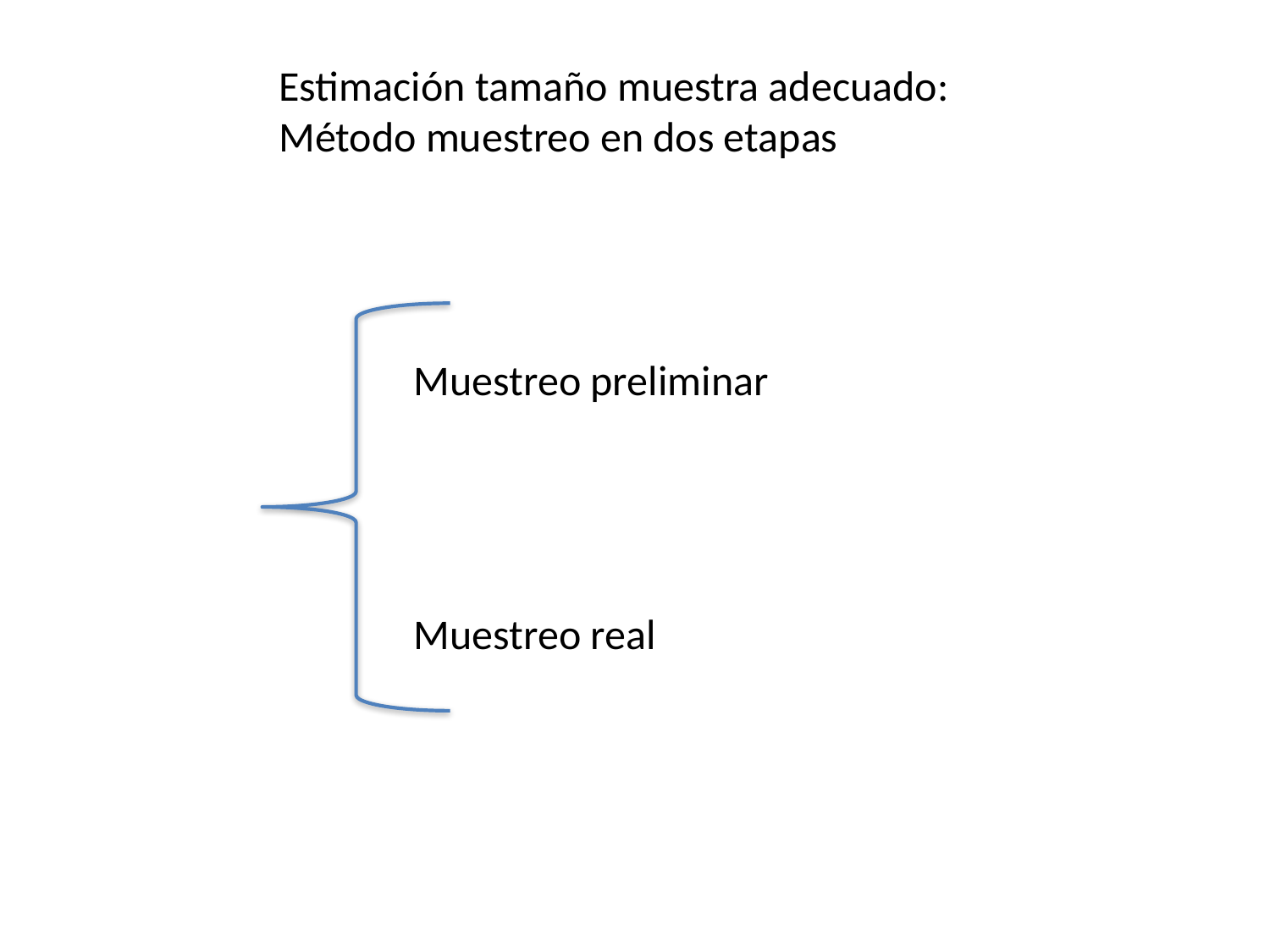

Estimación tamaño muestra adecuado:
Método muestreo en dos etapas

Muestreo preliminar

Muestreo real